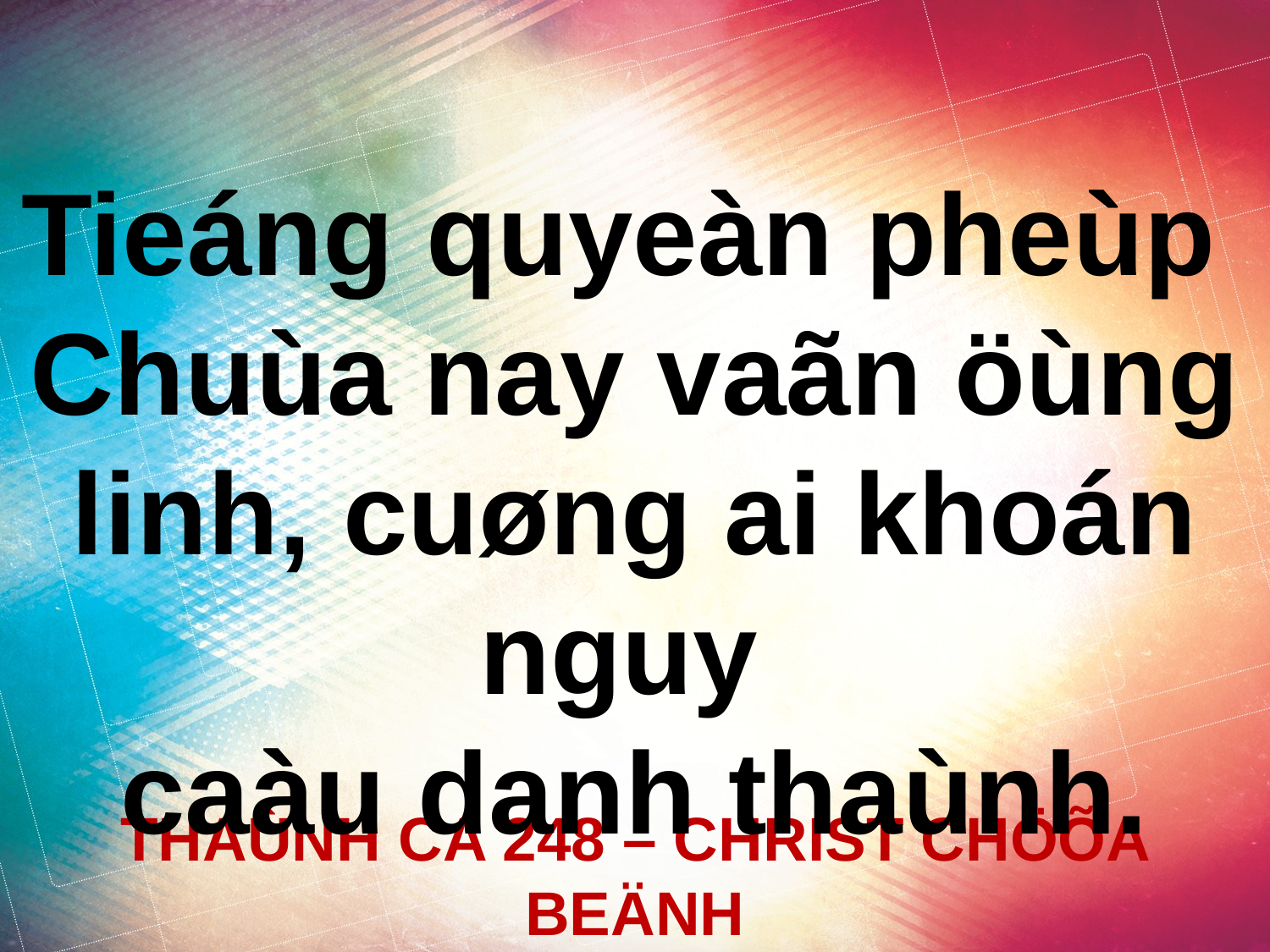

Tieáng quyeàn pheùp
Chuùa nay vaãn öùng linh, cuøng ai khoán nguy
caàu danh thaùnh.
THAÙNH CA 248 – CHRIST CHÖÕA BEÄNH